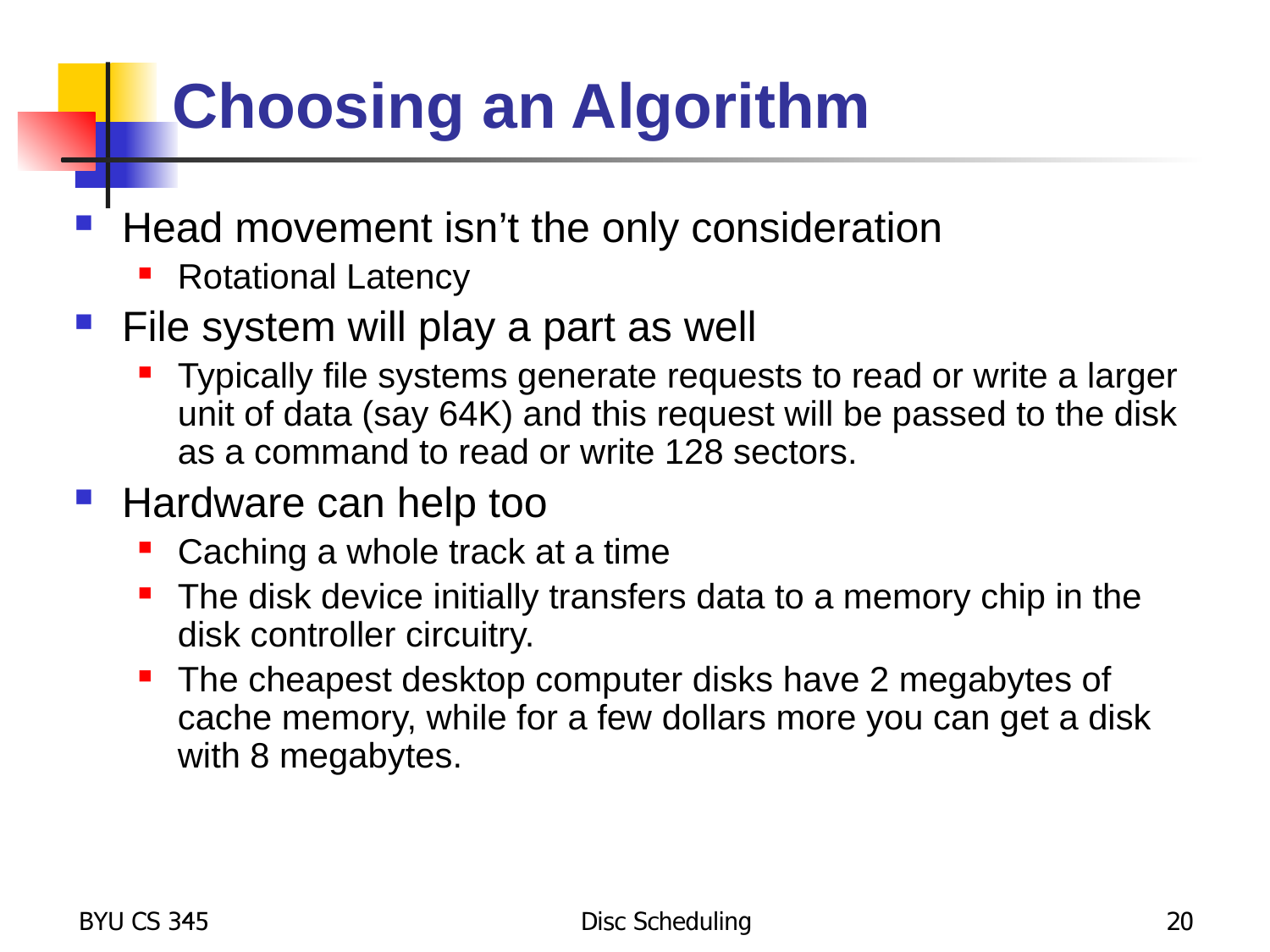

# Choosing an Algorithm
Head movement isn’t the only consideration
Rotational Latency
File system will play a part as well
Typically file systems generate requests to read or write a larger unit of data (say 64K) and this request will be passed to the disk as a command to read or write 128 sectors.
Hardware can help too
Caching a whole track at a time
The disk device initially transfers data to a memory chip in the disk controller circuitry.
The cheapest desktop computer disks have 2 megabytes of cache memory, while for a few dollars more you can get a disk with 8 megabytes.
BYU CS 345
Disc Scheduling
20